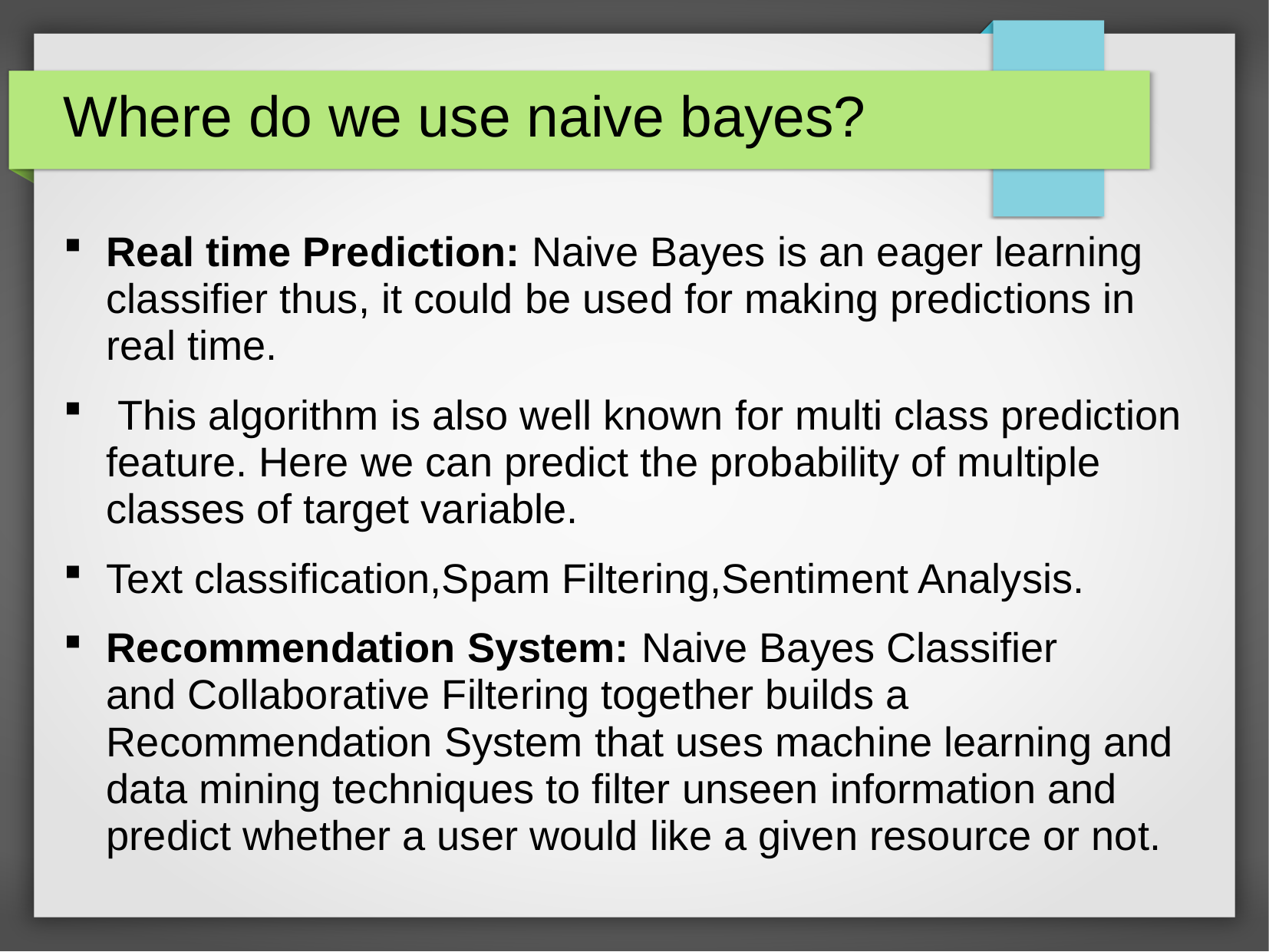

# Where do we use naive bayes?
Real time Prediction: Naive Bayes is an eager learning classifier thus, it could be used for making predictions in real time.
 This algorithm is also well known for multi class prediction feature. Here we can predict the probability of multiple classes of target variable.
Text classification,Spam Filtering,Sentiment Analysis.
Recommendation System: Naive Bayes Classifier and Collaborative Filtering together builds a Recommendation System that uses machine learning and data mining techniques to filter unseen information and predict whether a user would like a given resource or not.